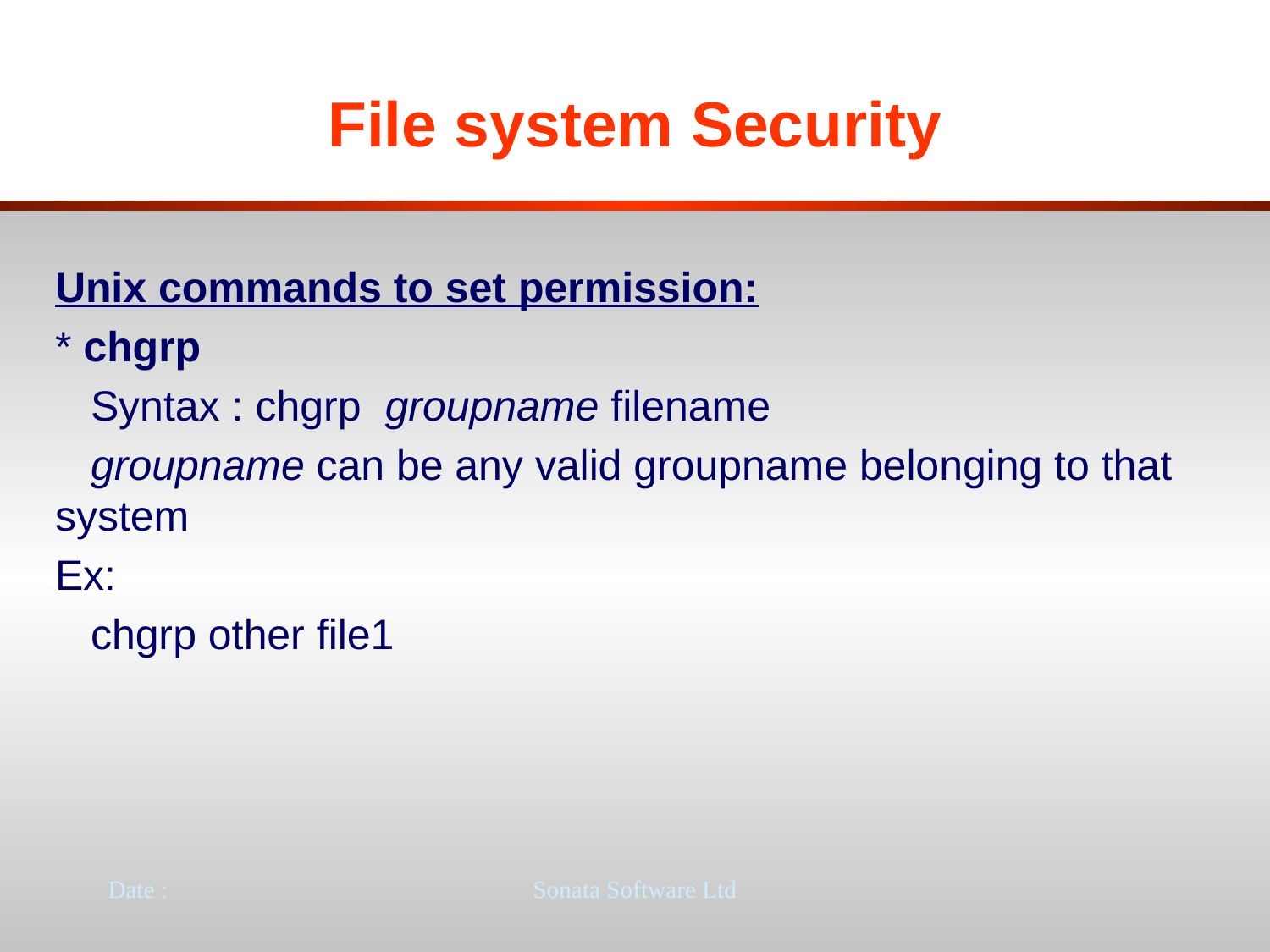

# File system Security
Unix commands to set permission:
* chgrp
   Syntax : chgrp  groupname filename
   groupname can be any valid groupname belonging to that system
Ex:
   chgrp other file1

Date :
Sonata Software Ltd